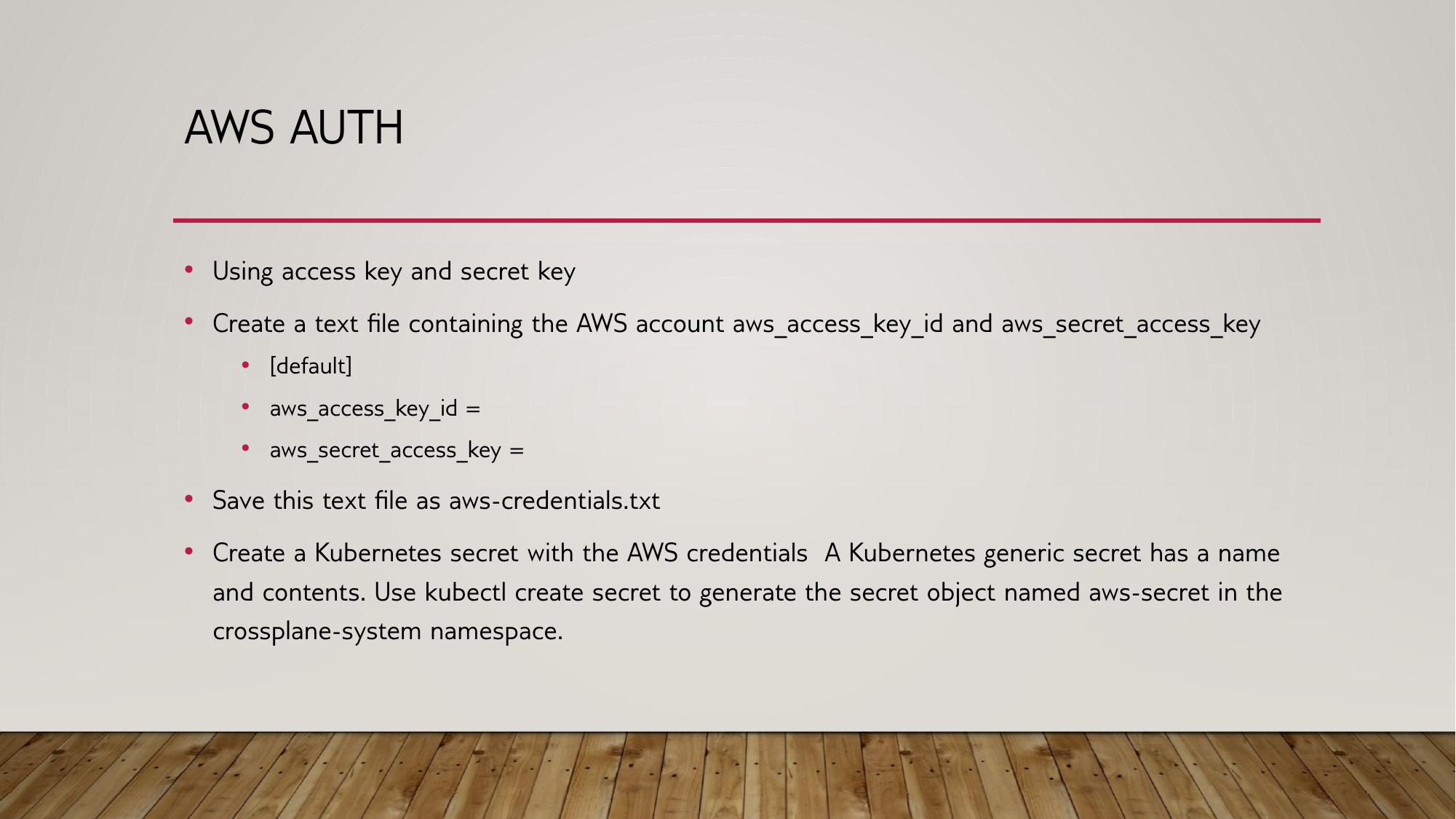

# Aws auth
Using access key and secret key
Create a text file containing the AWS account aws_access_key_id and aws_secret_access_key
[default]
aws_access_key_id =
aws_secret_access_key =
Save this text file as aws-credentials.txt
Create a Kubernetes secret with the AWS credentials  A Kubernetes generic secret has a name and contents. Use kubectl create secret to generate the secret object named aws-secret in the crossplane-system namespace.